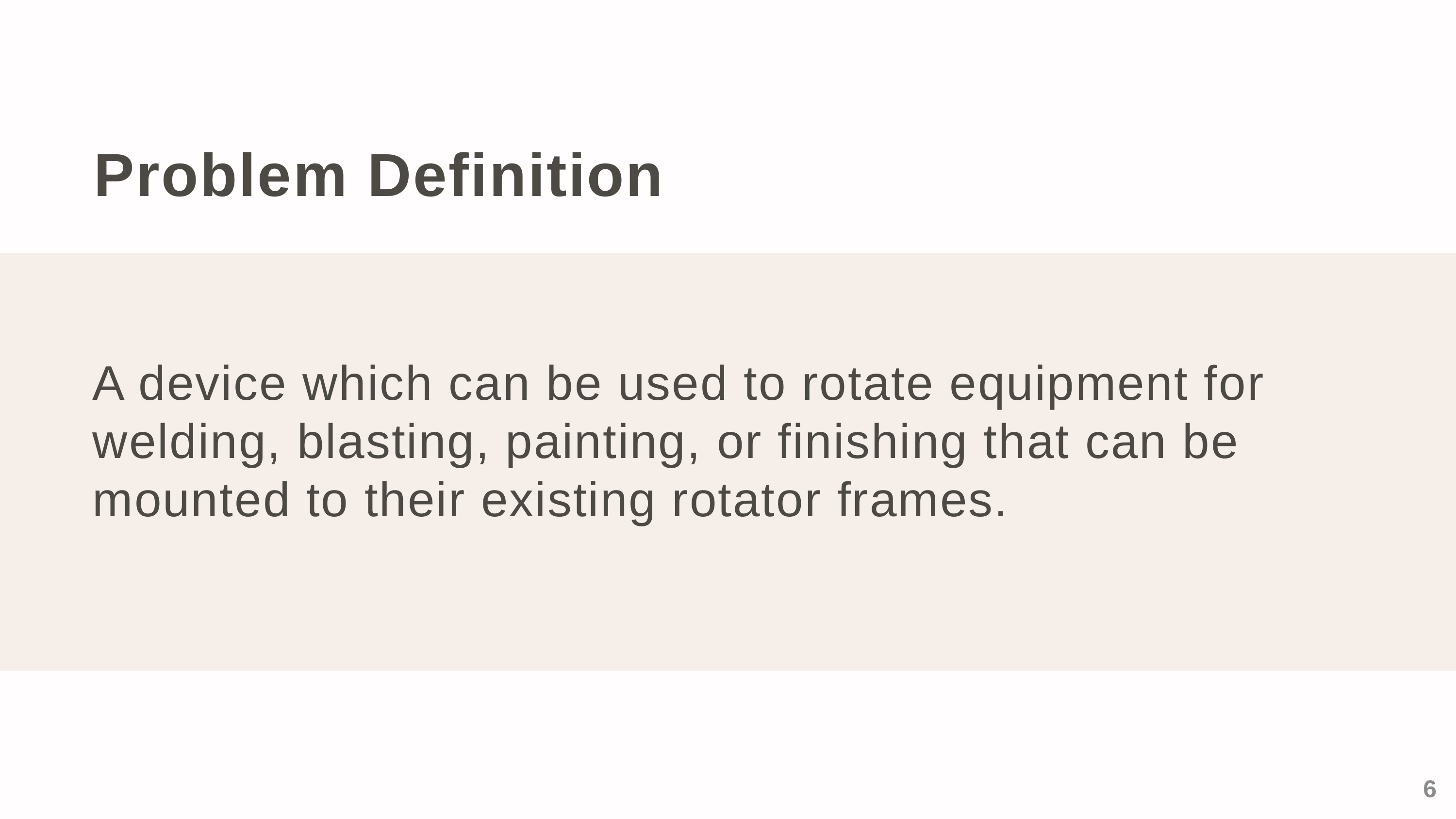

Problem Definition

A device which can be used to rotate equipment for welding, blasting, painting, or finishing that can be mounted to their existing rotator frames.

6